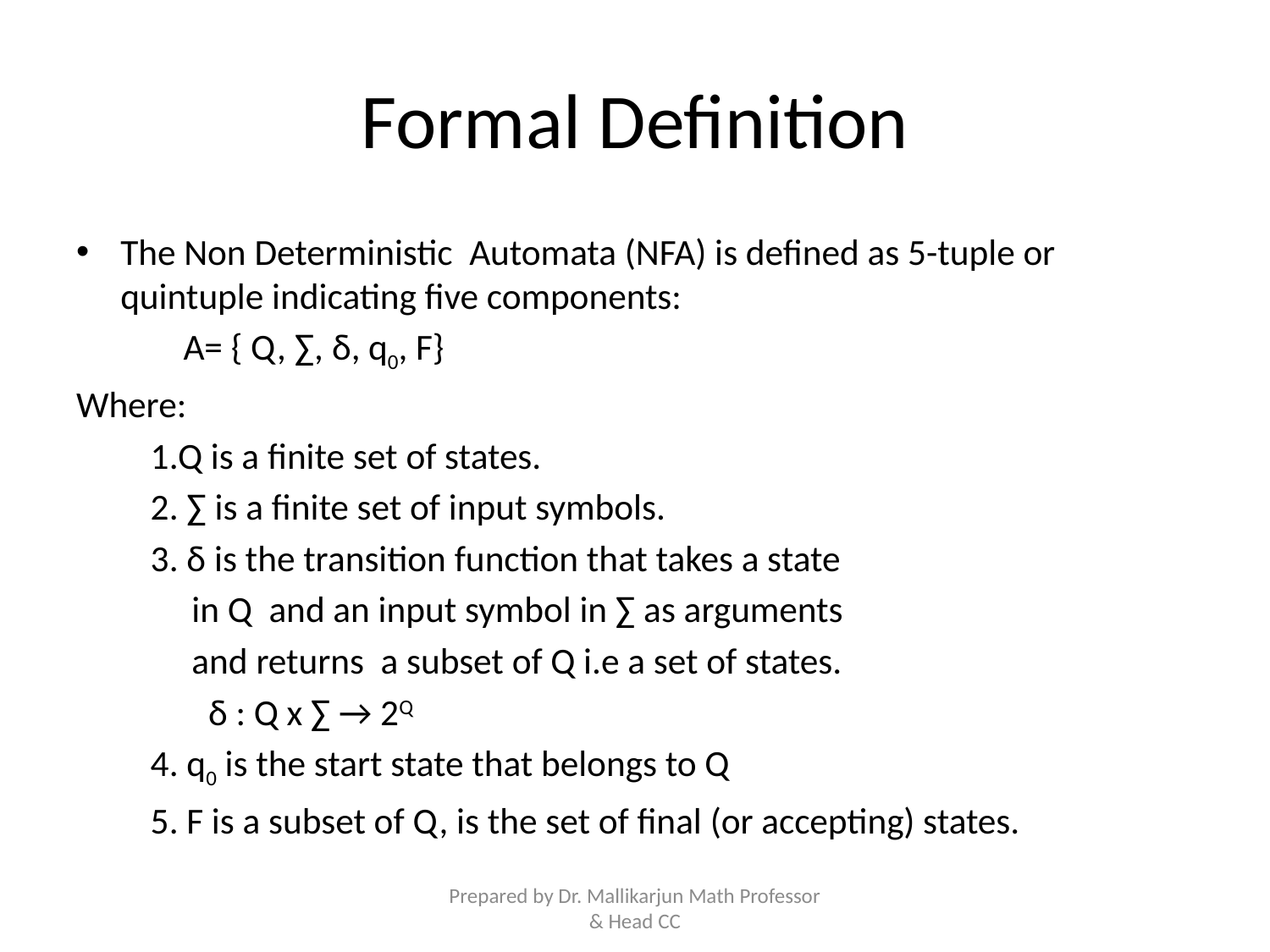

# Formal Definition
The Non Deterministic  Automata (NFA) is defined as 5-tuple or quintuple indicating five components:
             A= { Q, ∑, δ, q0, F}
Where:
         1.Q is a finite set of states.
         2. ∑ is a finite set of input symbols.
         3. δ is the transition function that takes a state
              in Q  and an input symbol in ∑ as arguments
              and returns  a subset of Q i.e a set of states.
                δ : Q x ∑ → 2Q
         4. q0 is the start state that belongs to Q
         5. F is a subset of Q, is the set of final (or accepting) states.
Prepared by Dr. Mallikarjun Math Professor & Head CC